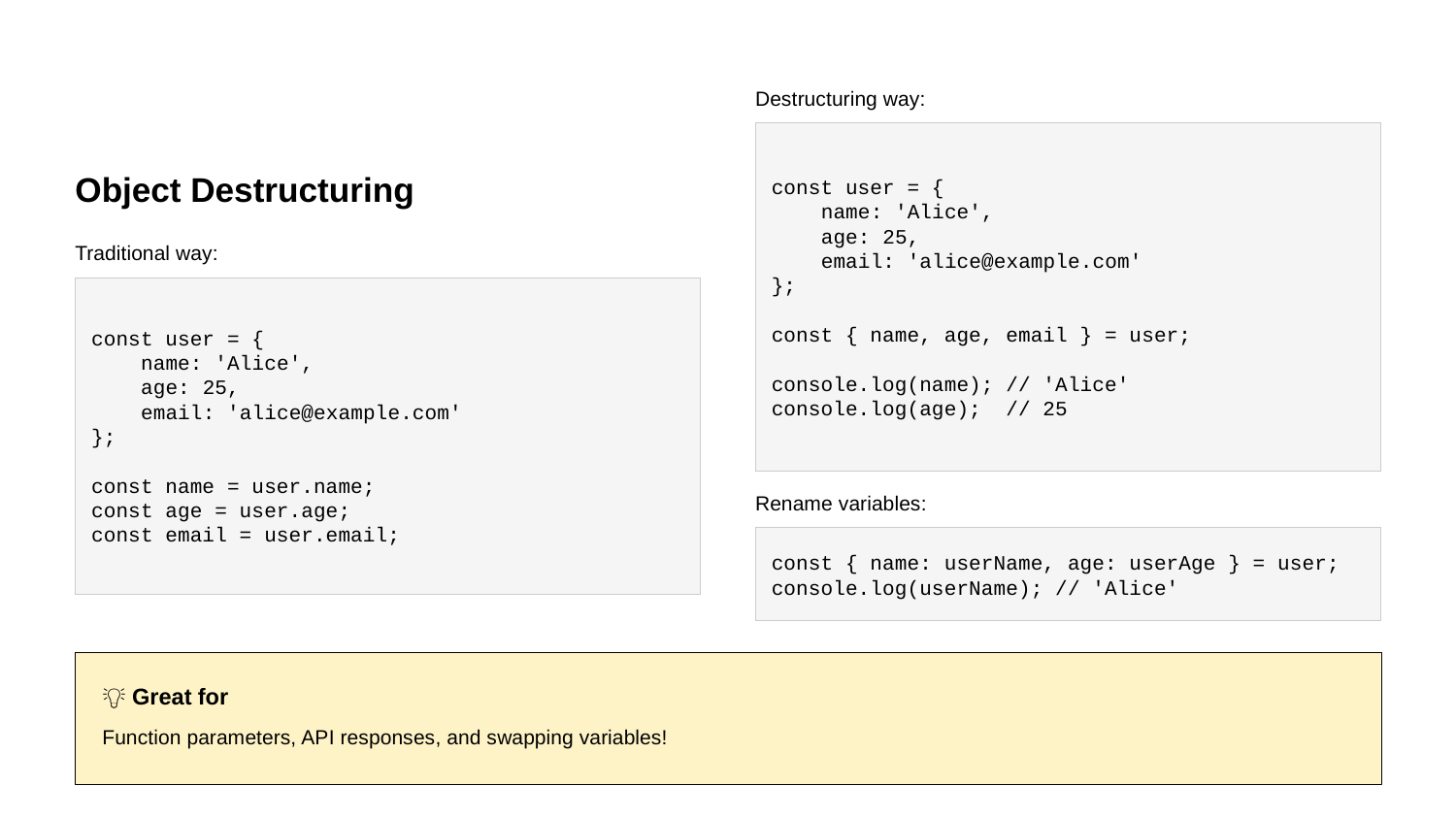

Destructuring way:

const user = {
    name: 'Alice',
    age: 25,
    email: 'alice@example.com'
};

const { name, age, email } = user;

console.log(name); // 'Alice'
console.log(age);  // 25
Object Destructuring
Traditional way:

const user = {
    name: 'Alice',
    age: 25,
    email: 'alice@example.com'
};

const name = user.name;
const age = user.age;
const email = user.email;
Rename variables:

const { name: userName, age: userAge } = user;
console.log(userName); // 'Alice'

💡 Great for
Function parameters, API responses, and swapping variables!